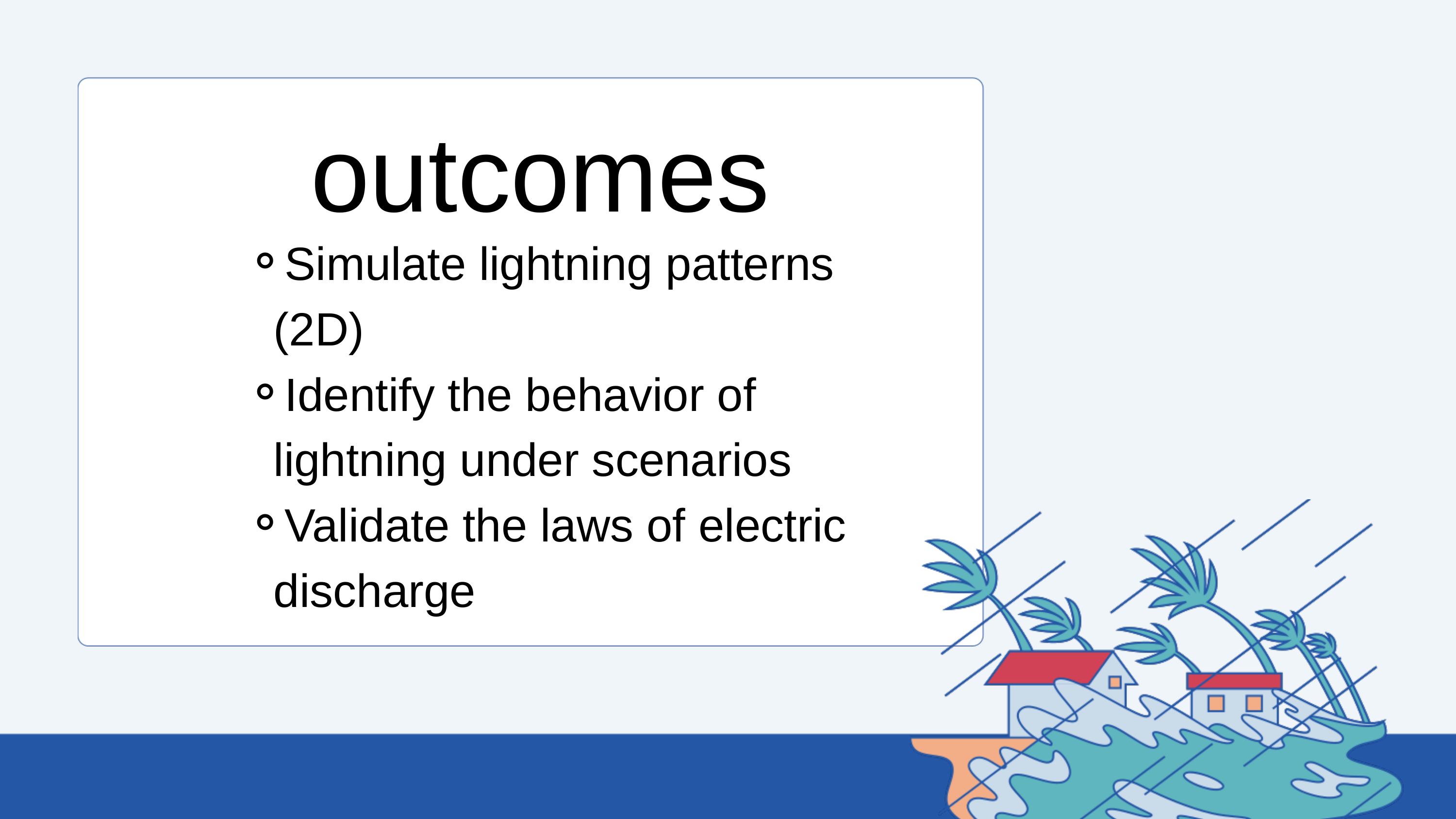

outcomes

Simulate lightning patterns (2D)
Identify the behavior of lightning under scenarios
Validate the laws of electric discharge